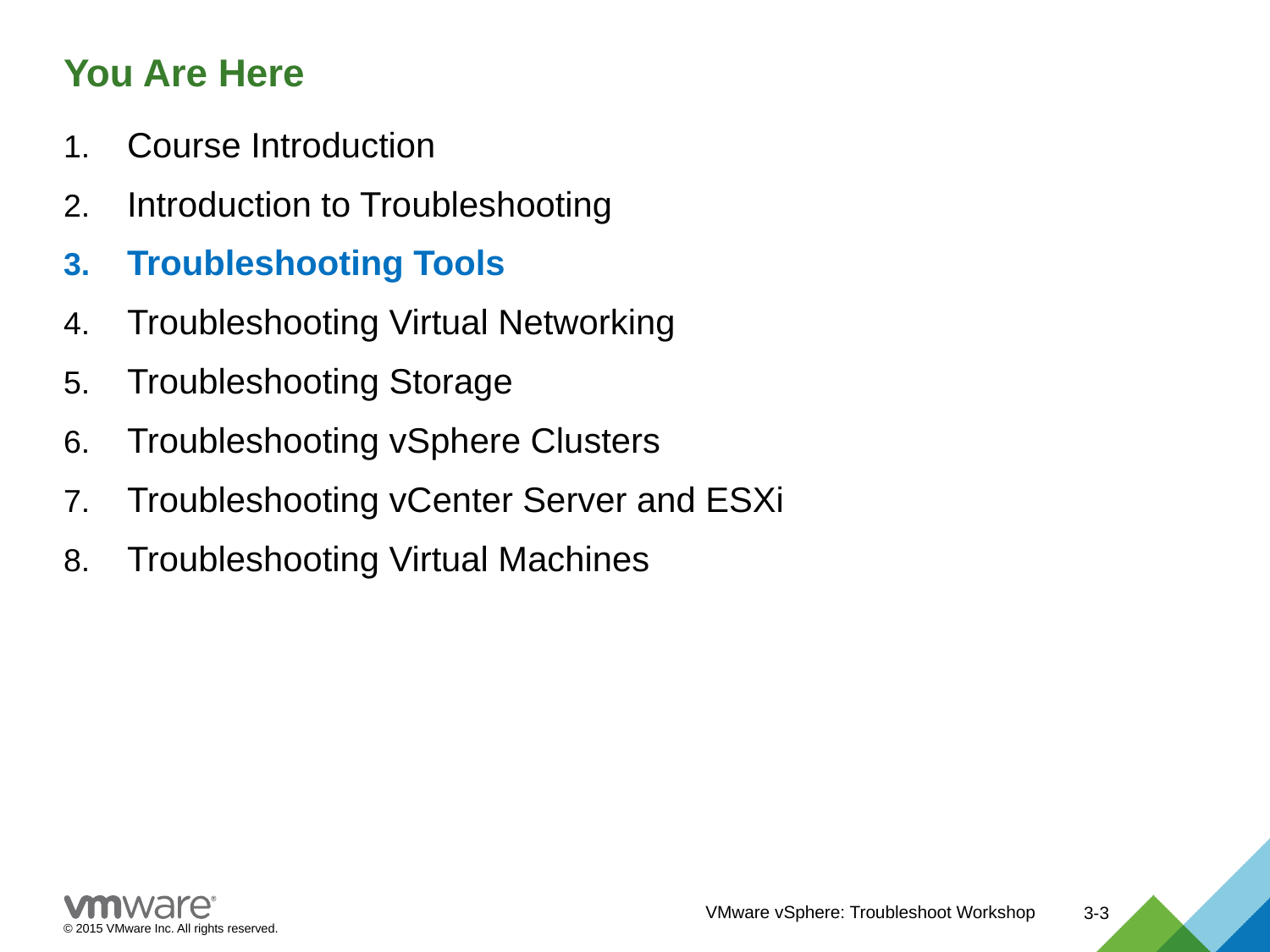

# You Are Here
Course Introduction
Introduction to Troubleshooting
Troubleshooting Tools
Troubleshooting Virtual Networking
Troubleshooting Storage
Troubleshooting vSphere Clusters
Troubleshooting vCenter Server and ESXi
Troubleshooting Virtual Machines